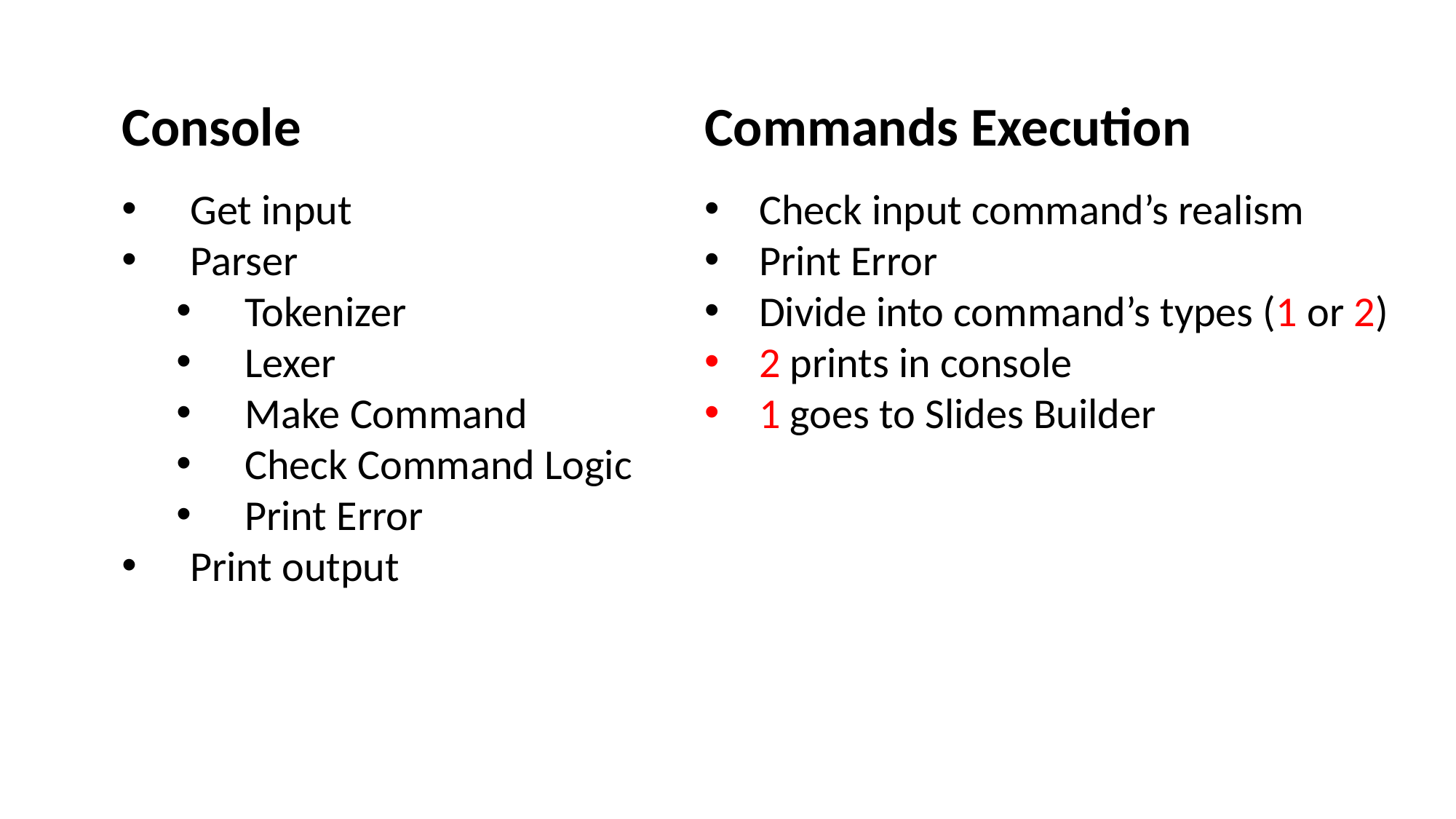

Console

Get input
Parser
Tokenizer
Lexer
Make Command
Check Command Logic
Print Error
Print output

Commands Execution

Check input command’s realism
Print Error
Divide into command’s types (1 or 2)
2 prints in console
1 goes to Slides Builder